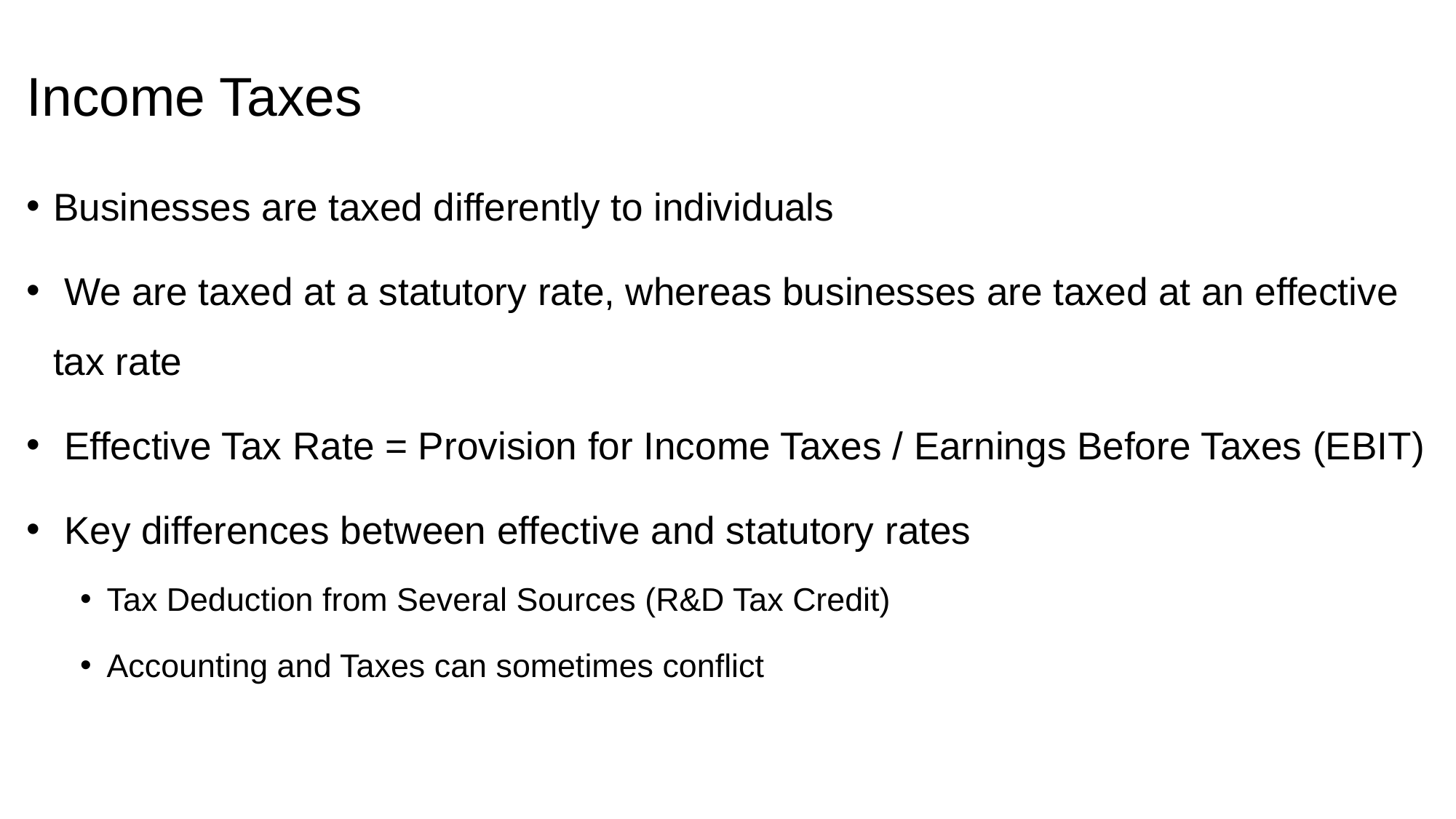

# Income Taxes
Businesses are taxed differently to individuals
 We are taxed at a statutory rate, whereas businesses are taxed at an effective tax rate
 Effective Tax Rate = Provision for Income Taxes / Earnings Before Taxes (EBIT)
 Key differences between effective and statutory rates
Tax Deduction from Several Sources (R&D Tax Credit)
Accounting and Taxes can sometimes conflict